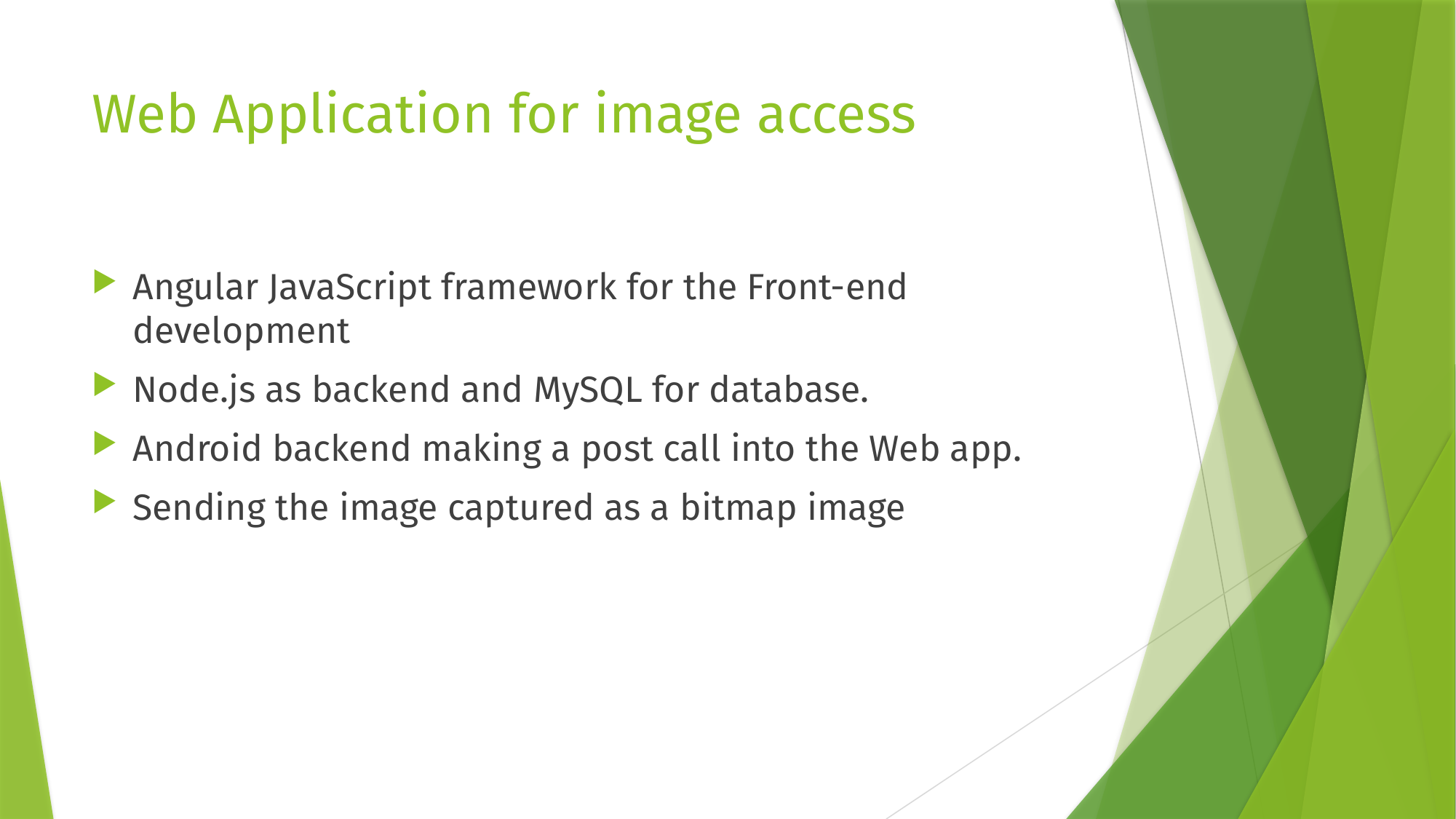

# Web Application for image access
Angular JavaScript framework for the Front-end development
Node.js as backend and MySQL for database.
Android backend making a post call into the Web app.
Sending the image captured as a bitmap image